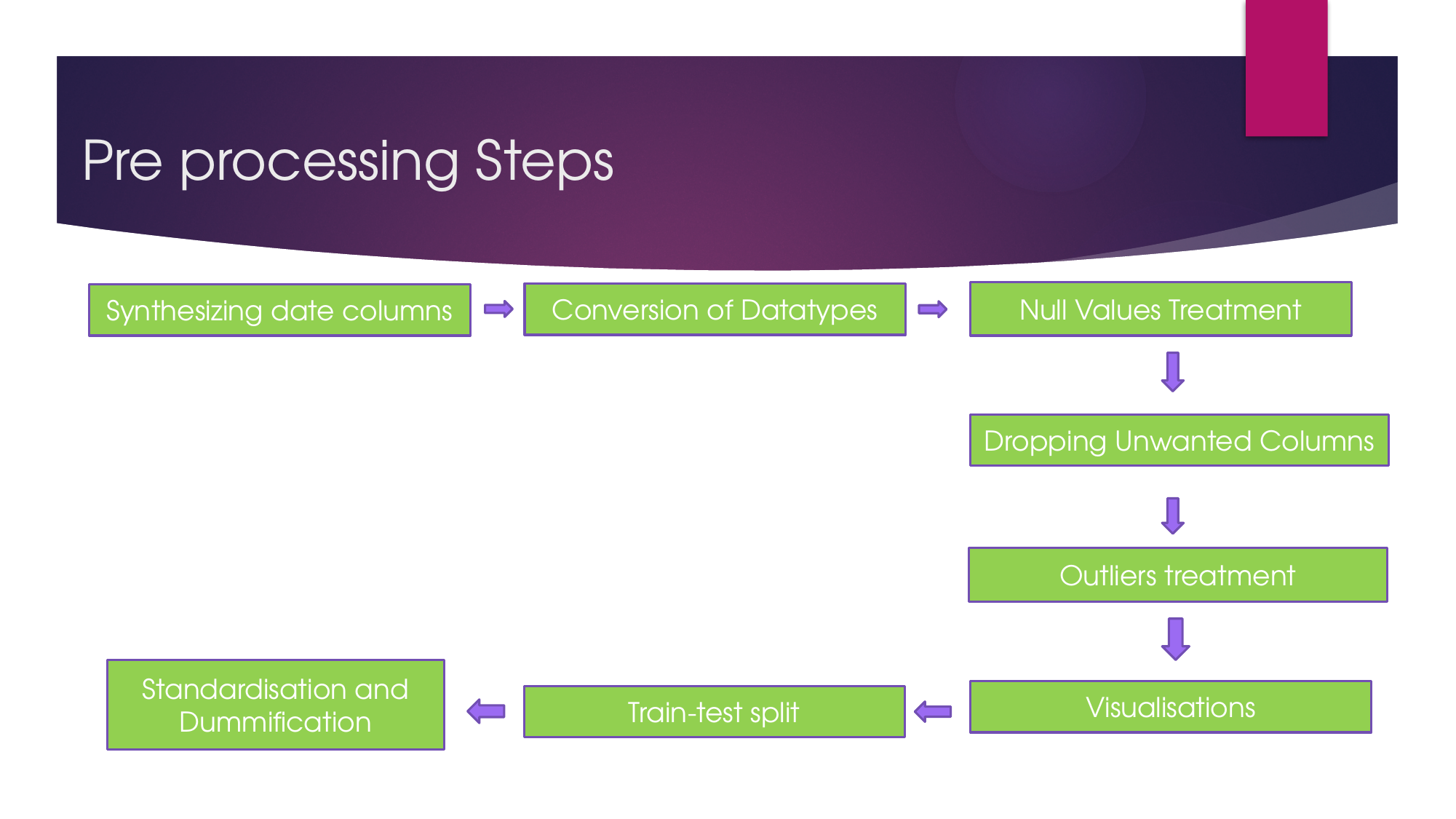

# Pre processing Steps

Null Values Treatment
Conversion of Datatypes
Synthesizing date columns

Dropping Unwanted Columns

Outliers treatment

Standardisation and Dummification
Visualisations
Train-test split